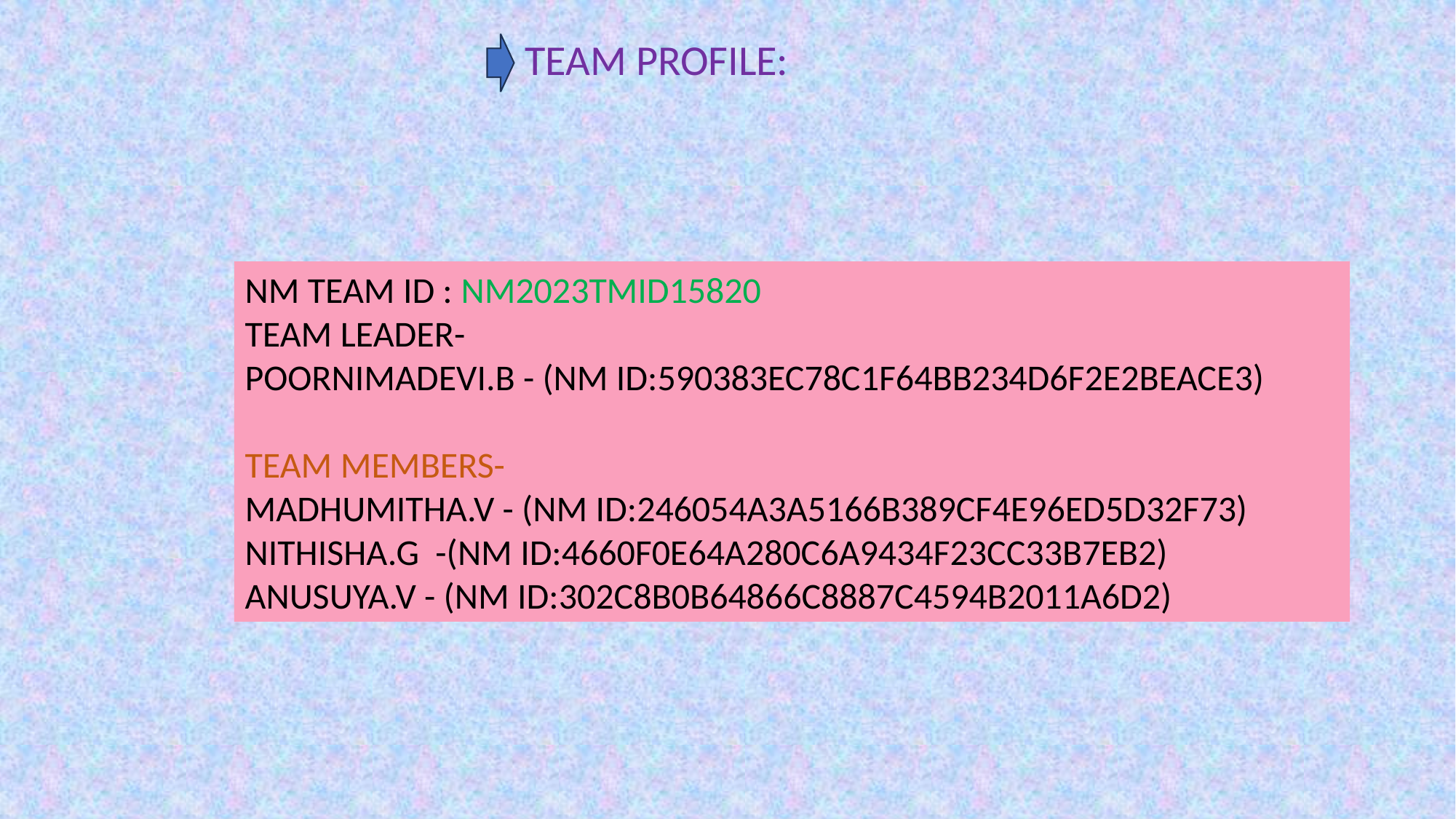

TEAM PROFILE:

NM TEAM ID : NM2023TMID15820
TEAM LEADER-
POORNIMADEVI.B - (NM ID:590383EC78C1F64BB234D6F2E2BEACE3)

TEAM MEMBERS-
MADHUMITHA.V - (NM ID:246054A3A5166B389CF4E96ED5D32F73)
NITHISHA.G  -(NM ID:4660F0E64A280C6A9434F23CC33B7EB2)
ANUSUYA.V - (NM ID:302C8B0B64866C8887C4594B2011A6D2)